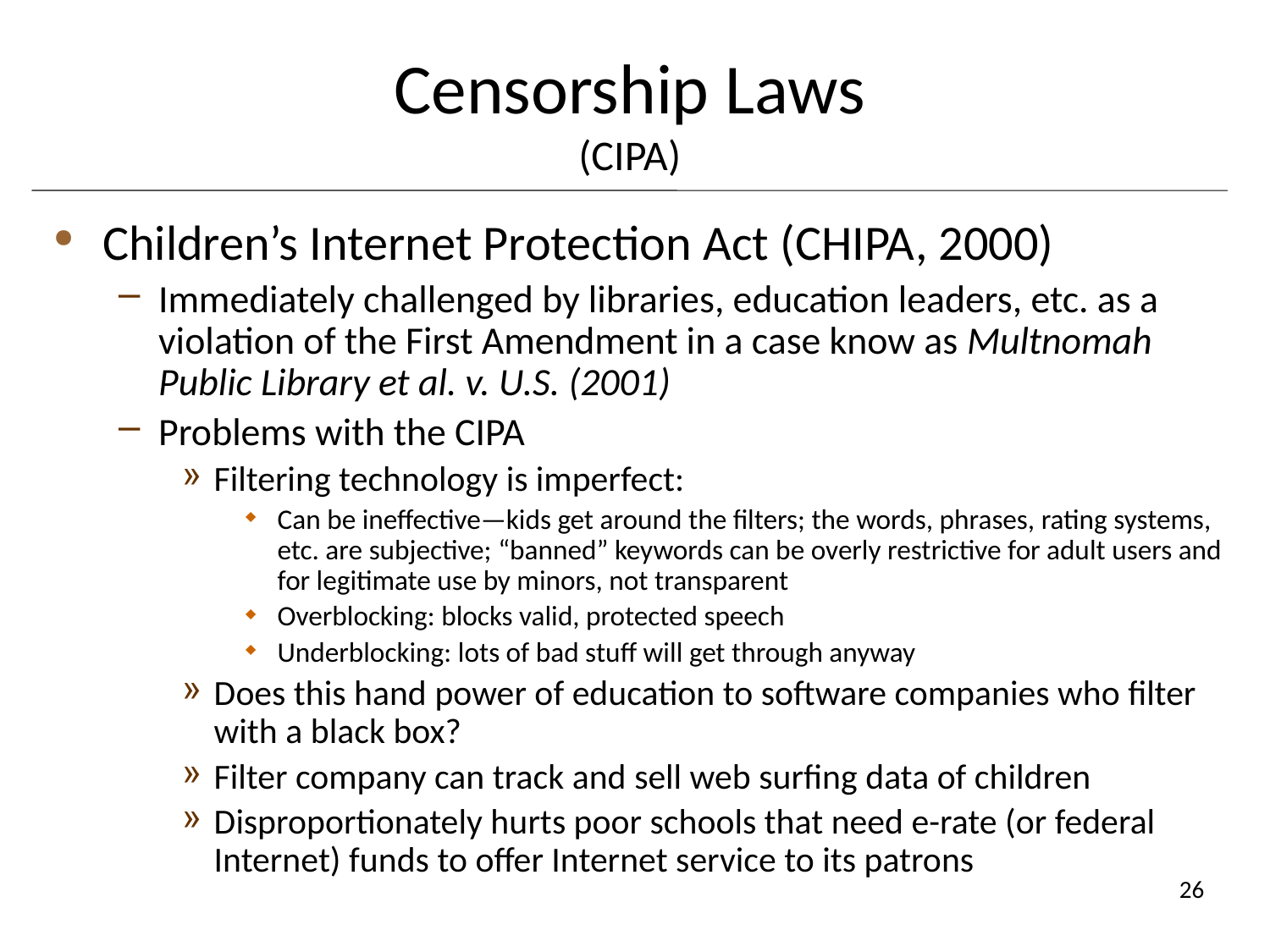

# Censorship Laws (CIPA)
Children’s Internet Protection Act (CHIPA, 2000)
Immediately challenged by libraries, education leaders, etc. as a violation of the First Amendment in a case know as Multnomah Public Library et al. v. U.S. (2001)
Problems with the CIPA
Filtering technology is imperfect:
Can be ineffective—kids get around the filters; the words, phrases, rating systems, etc. are subjective; “banned” keywords can be overly restrictive for adult users and for legitimate use by minors, not transparent
Overblocking: blocks valid, protected speech
Underblocking: lots of bad stuff will get through anyway
Does this hand power of education to software companies who filter with a black box?
Filter company can track and sell web surfing data of children
Disproportionately hurts poor schools that need e-rate (or federal Internet) funds to offer Internet service to its patrons
26